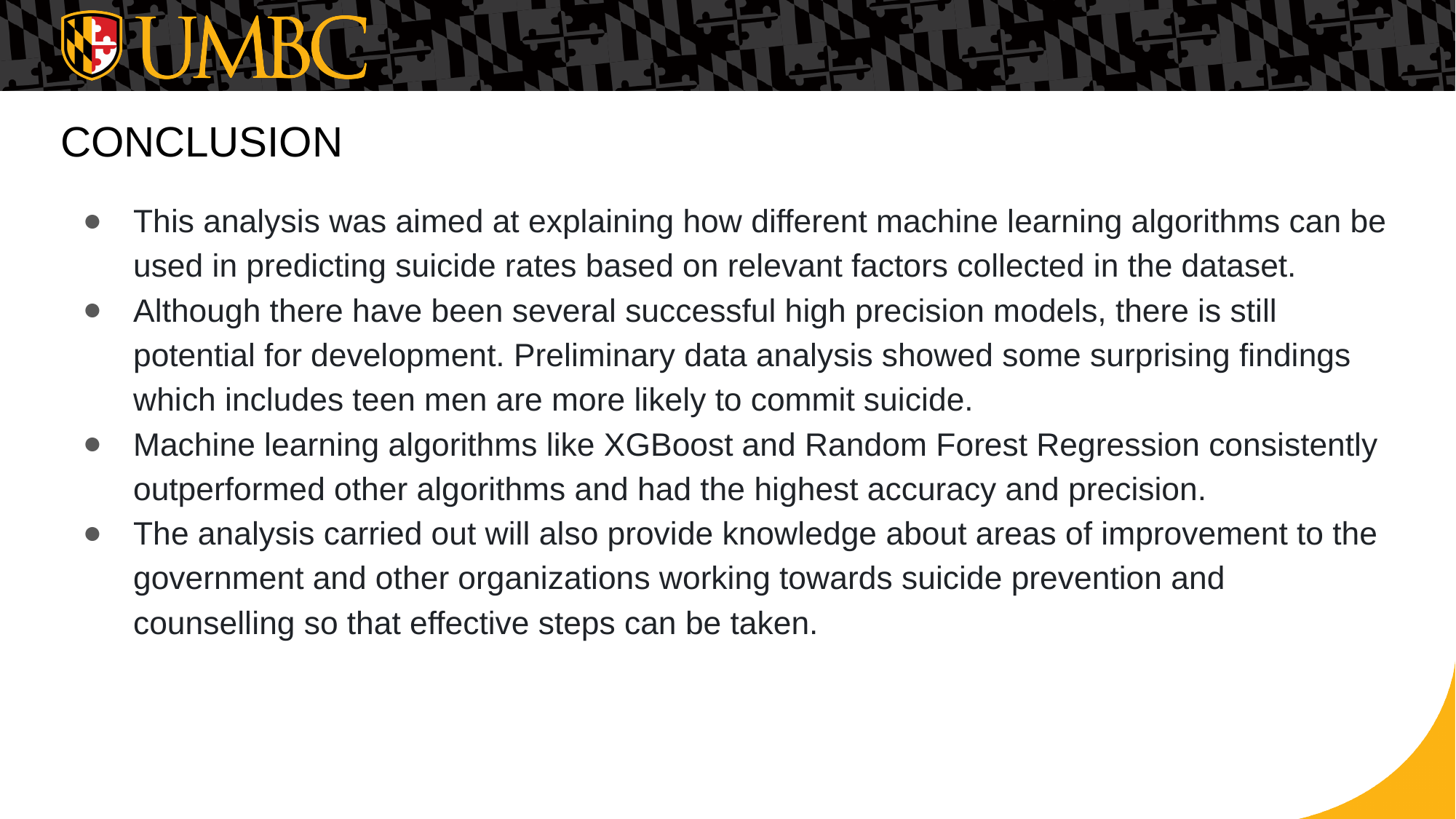

# CONCLUSION
This analysis was aimed at explaining how different machine learning algorithms can be used in predicting suicide rates based on relevant factors collected in the dataset.
Although there have been several successful high precision models, there is still potential for development. Preliminary data analysis showed some surprising findings which includes teen men are more likely to commit suicide.
Machine learning algorithms like XGBoost and Random Forest Regression consistently outperformed other algorithms and had the highest accuracy and precision.
The analysis carried out will also provide knowledge about areas of improvement to the government and other organizations working towards suicide prevention and counselling so that effective steps can be taken.